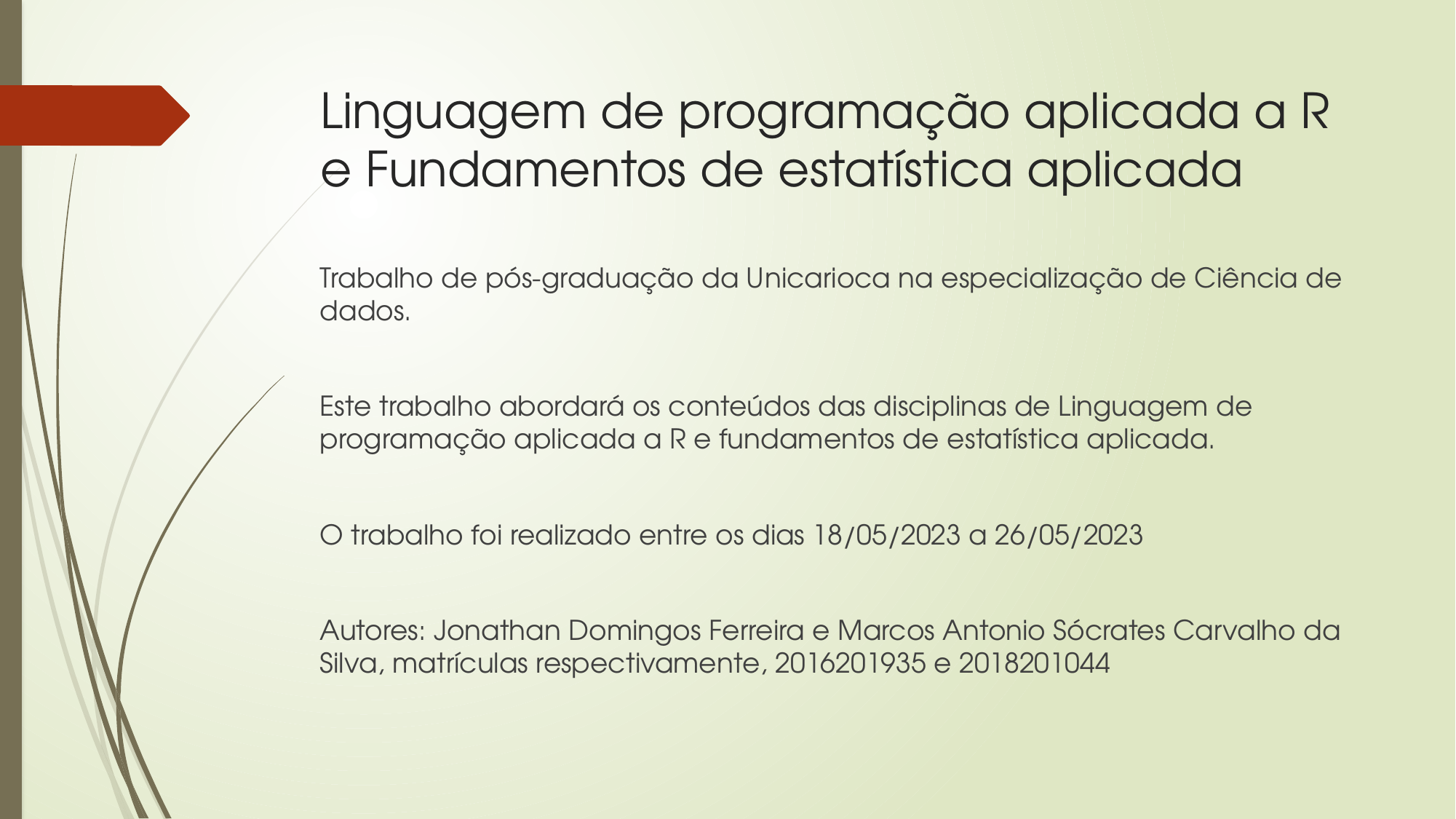

# Linguagem de programação aplicada a R e Fundamentos de estatística aplicada
Trabalho de pós-graduação da Unicarioca na especialização de Ciência de dados.

Este trabalho abordará os conteúdos das disciplinas de Linguagem de programação aplicada a R e fundamentos de estatística aplicada.

O trabalho foi realizado entre os dias 18/05/2023 a 26/05/2023

Autores: Jonathan Domingos Ferreira e Marcos Antonio Sócrates Carvalho da Silva, matrículas respectivamente, 2016201935 e 2018201044